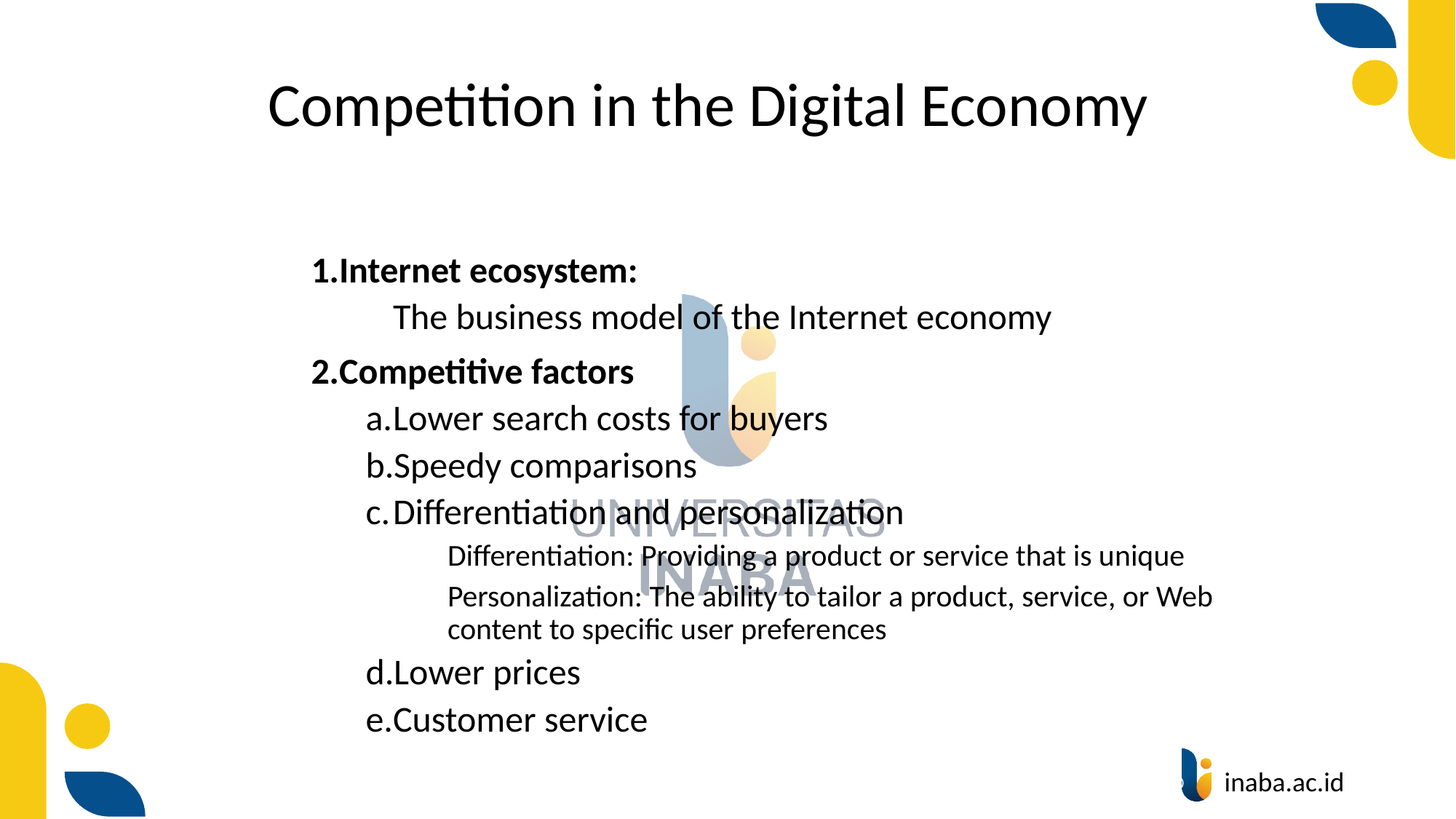

# Competition in the Digital Economy
Internet ecosystem:
	The business model of the Internet economy
Competitive factors
Lower search costs for buyers
Speedy comparisons
Differentiation and personalization
	Differentiation: Providing a product or service that is unique
	Personalization: The ability to tailor a product, service, or Web content to specific user preferences
Lower prices
Customer service
74
© Prentice Hall 2020